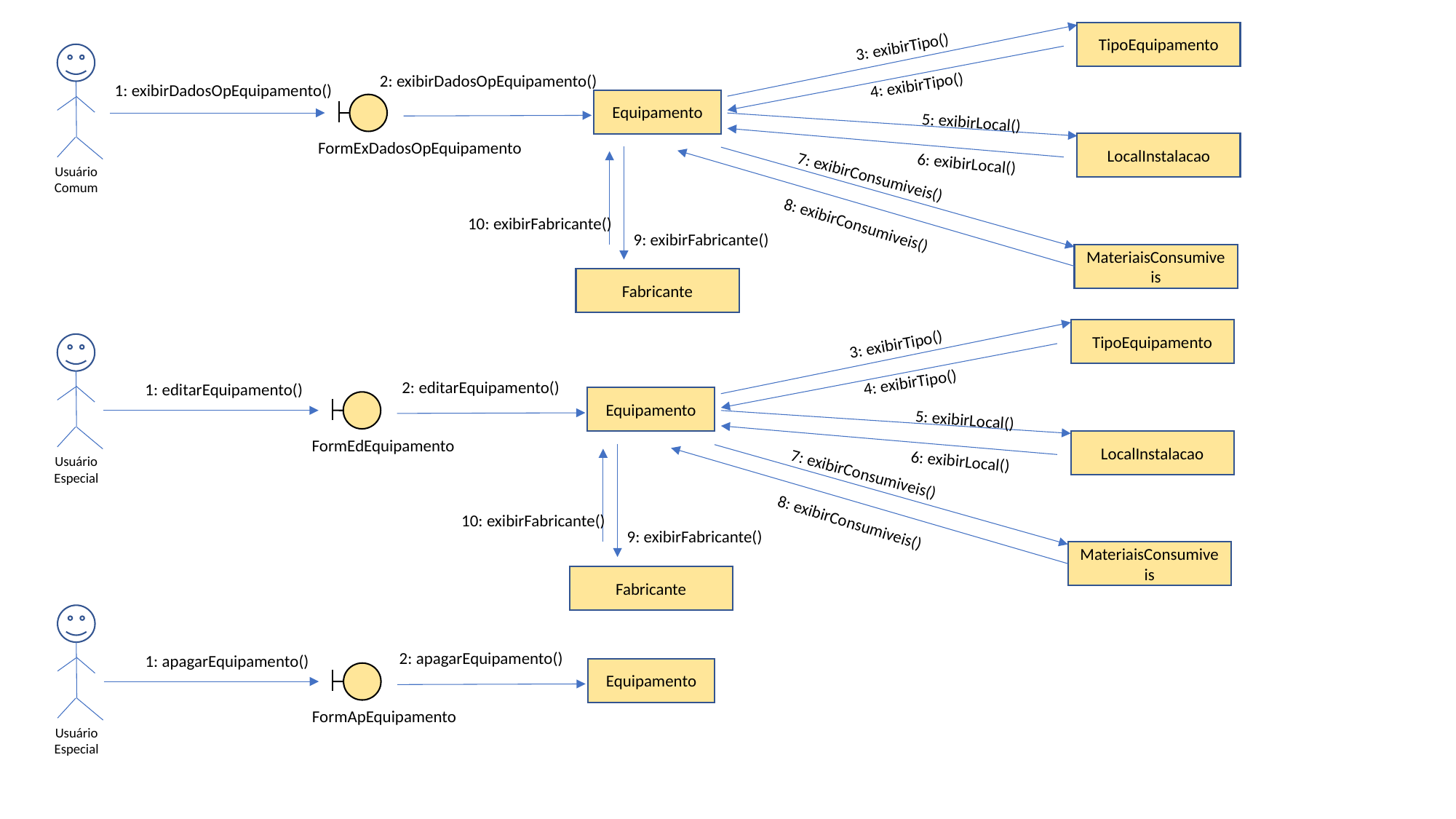

TipoEquipamento
3: exibirTipo()

Usuário Comum
2: exibirDadosOpEquipamento()
4: exibirTipo()
1: exibirDadosOpEquipamento()
Equipamento

5: exibirLocal()
FormExDadosOpEquipamento
LocalInstalacao
6: exibirLocal()
7: exibirConsumiveis()
10: exibirFabricante()
8: exibirConsumiveis()
9: exibirFabricante()
MateriaisConsumiveis
Fabricante
TipoEquipamento
3: exibirTipo()

Usuário Especial
4: exibirTipo()
2: editarEquipamento()
1: editarEquipamento()
Equipamento

5: exibirLocal()
FormEdEquipamento
LocalInstalacao
6: exibirLocal()
7: exibirConsumiveis()
10: exibirFabricante()
8: exibirConsumiveis()
9: exibirFabricante()
MateriaisConsumiveis
Fabricante

Usuário Especial
2: apagarEquipamento()
1: apagarEquipamento()
Equipamento

FormApEquipamento